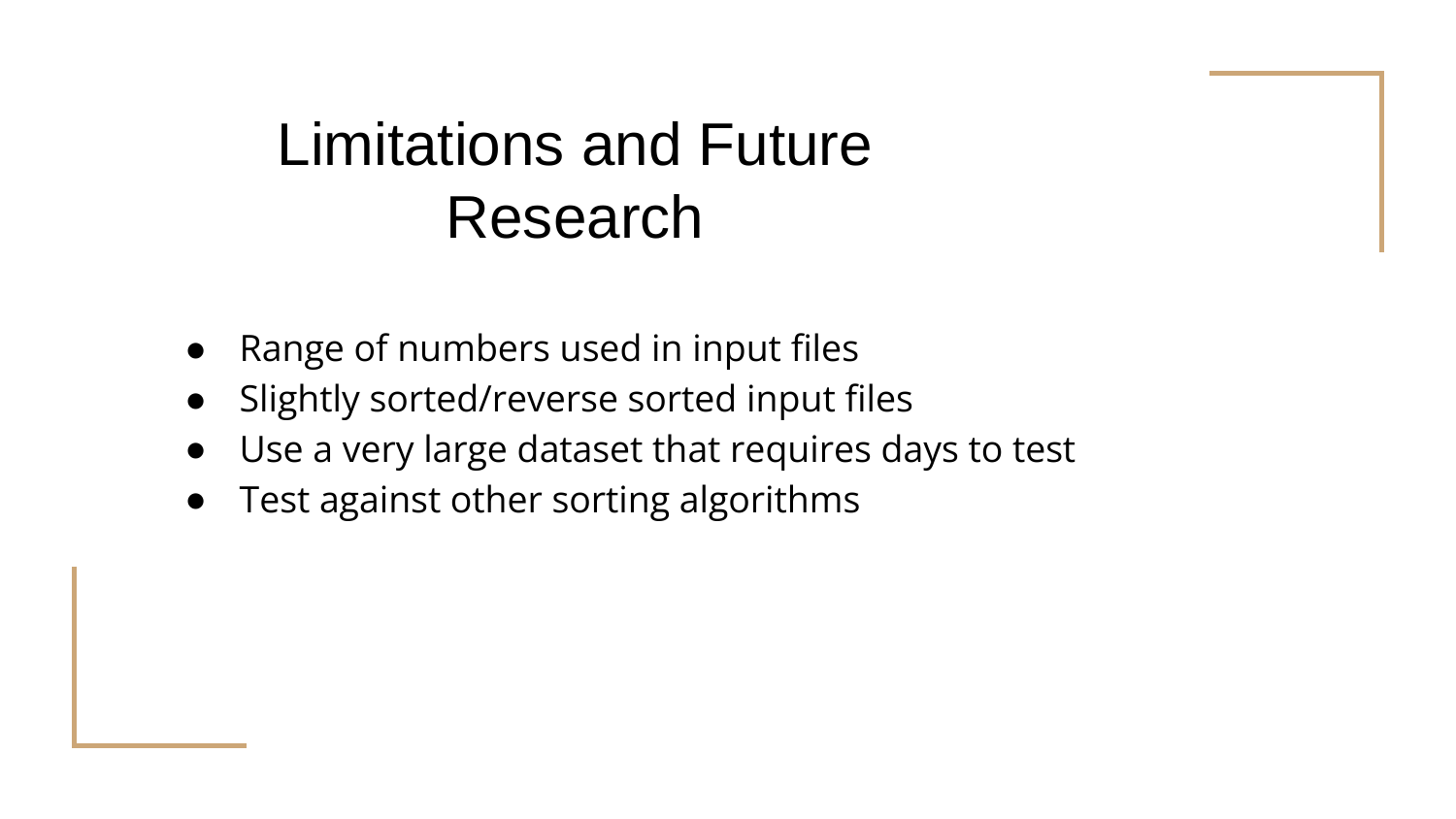

# Limitations and Future Research
Range of numbers used in input files
Slightly sorted/reverse sorted input files
Use a very large dataset that requires days to test
Test against other sorting algorithms